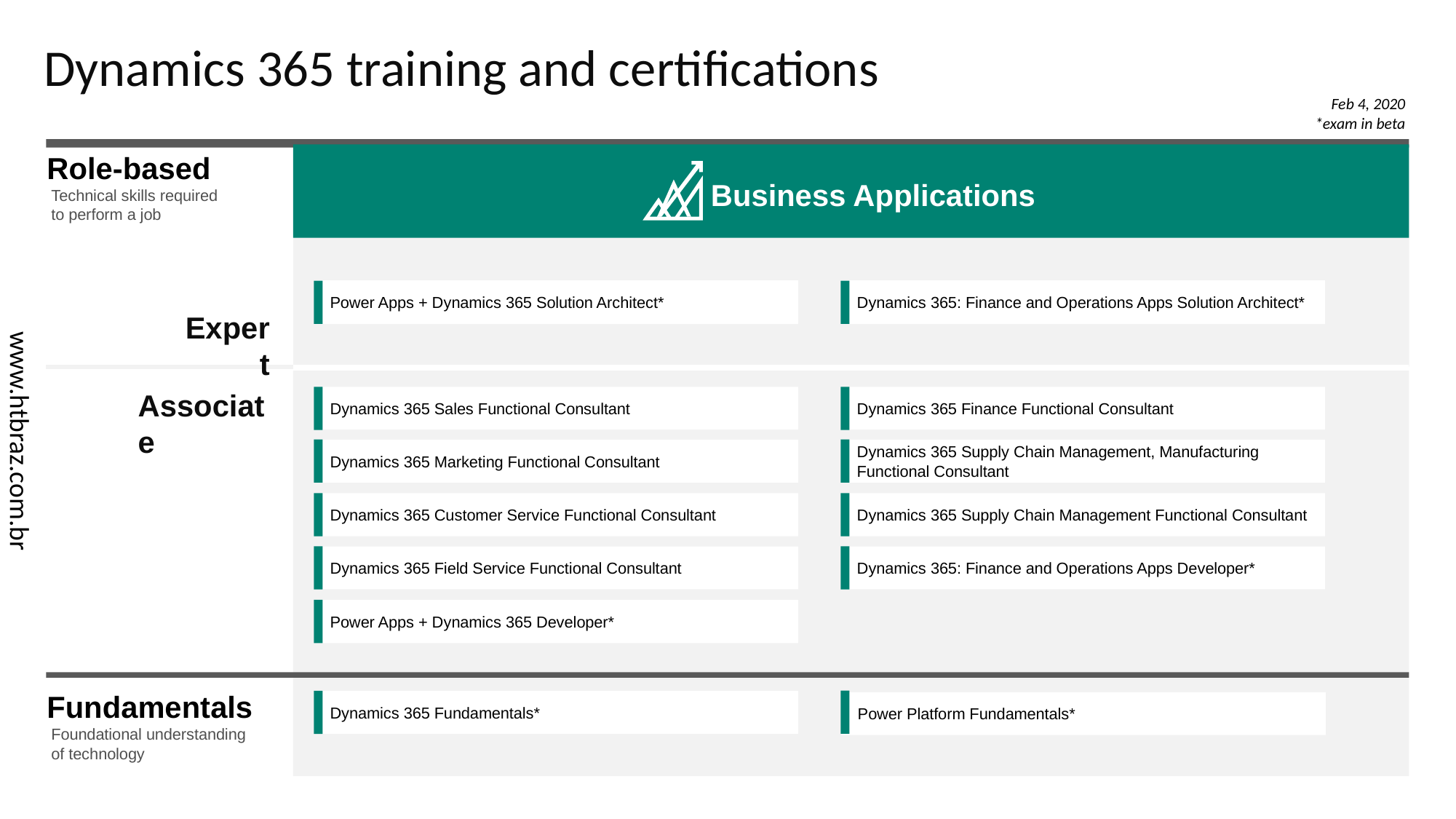

# Dynamics 365 training and certifications
Feb 4, 2020
*exam in beta

Role-based
Technical skills required
to perform a job

Business Applications
Power Apps + Dynamics 365 Solution Architect*
Dynamics 365: Finance and Operations Apps Solution Architect*

Expert
Associate
Dynamics 365 Sales Functional Consultant
Dynamics 365 Finance Functional Consultant
Dynamics 365 Marketing Functional Consultant
Dynamics 365 Supply Chain Management, Manufacturing Functional Consultant
Dynamics 365 Customer Service Functional Consultant
Dynamics 365 Supply Chain Management Functional Consultant
Dynamics 365 Field Service Functional Consultant
Dynamics 365: Finance and Operations Apps Developer*
Power Apps + Dynamics 365 Developer*
Fundamentals
Foundational understanding
of technology
Dynamics 365 Fundamentals*
Power Platform Fundamentals*